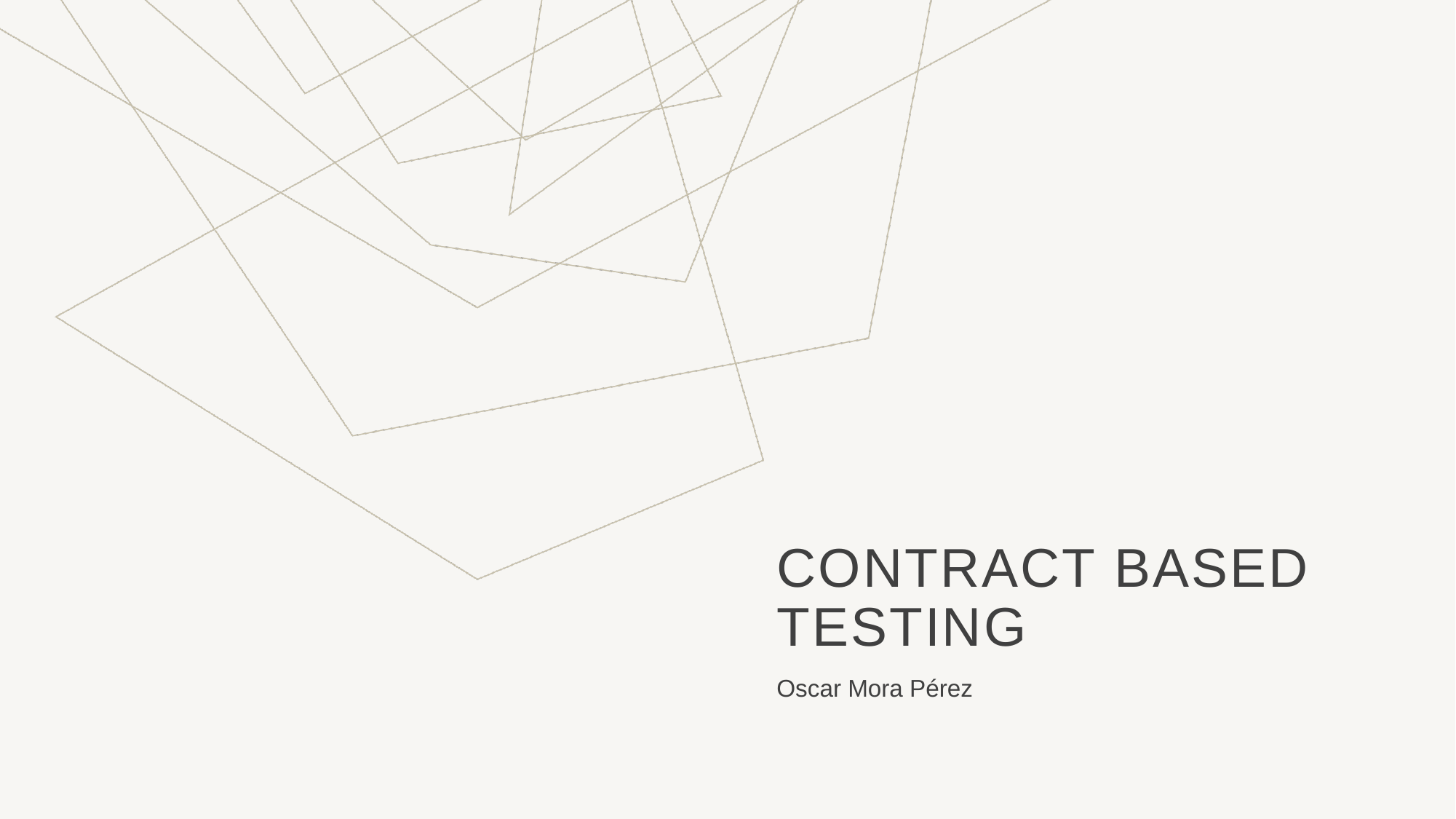

# Contract based testing
Oscar Mora Pérez